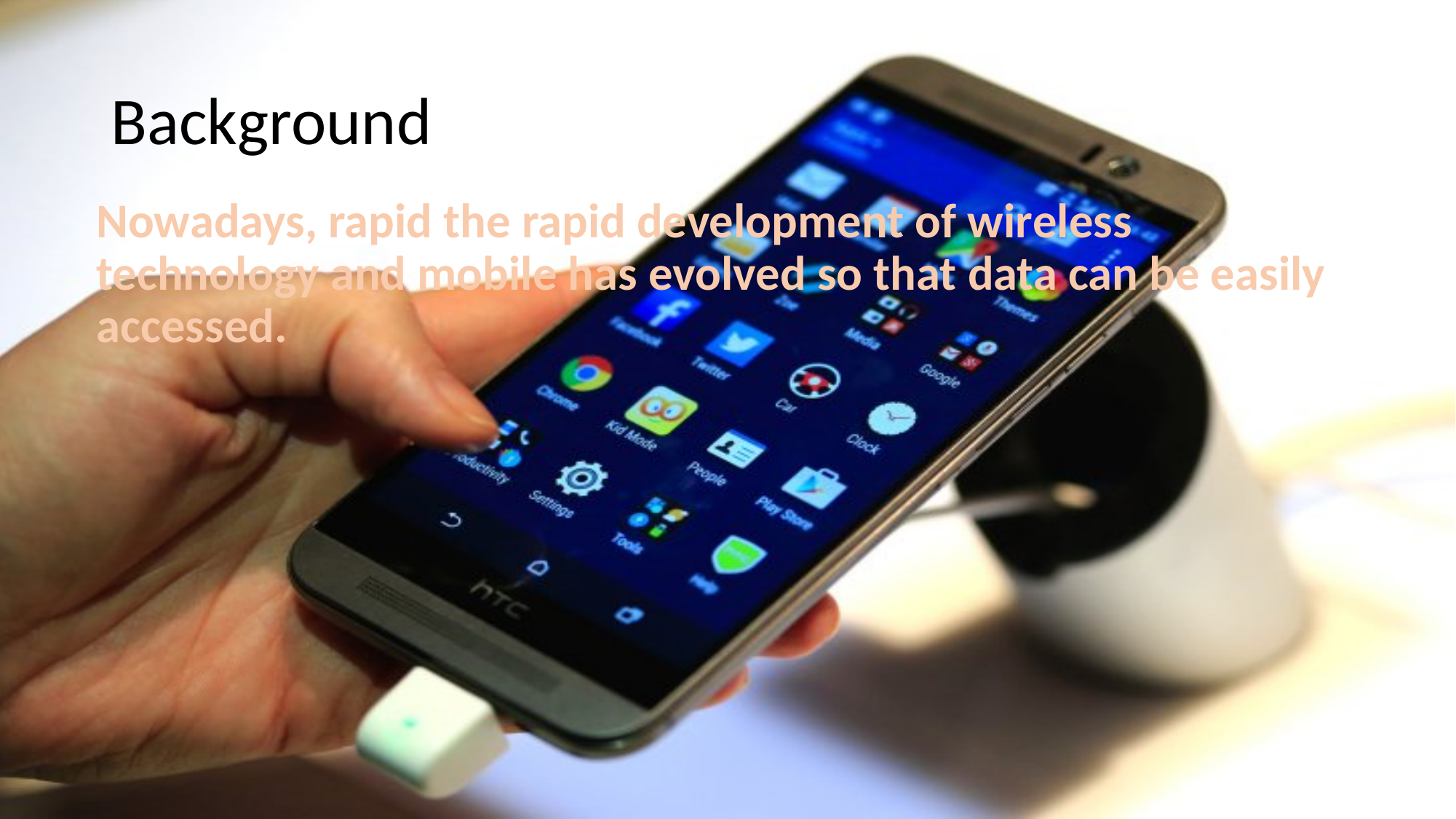

# Background
Nowadays, rapid the rapid development of wireless technology and mobile has evolved so that data can be easily accessed.